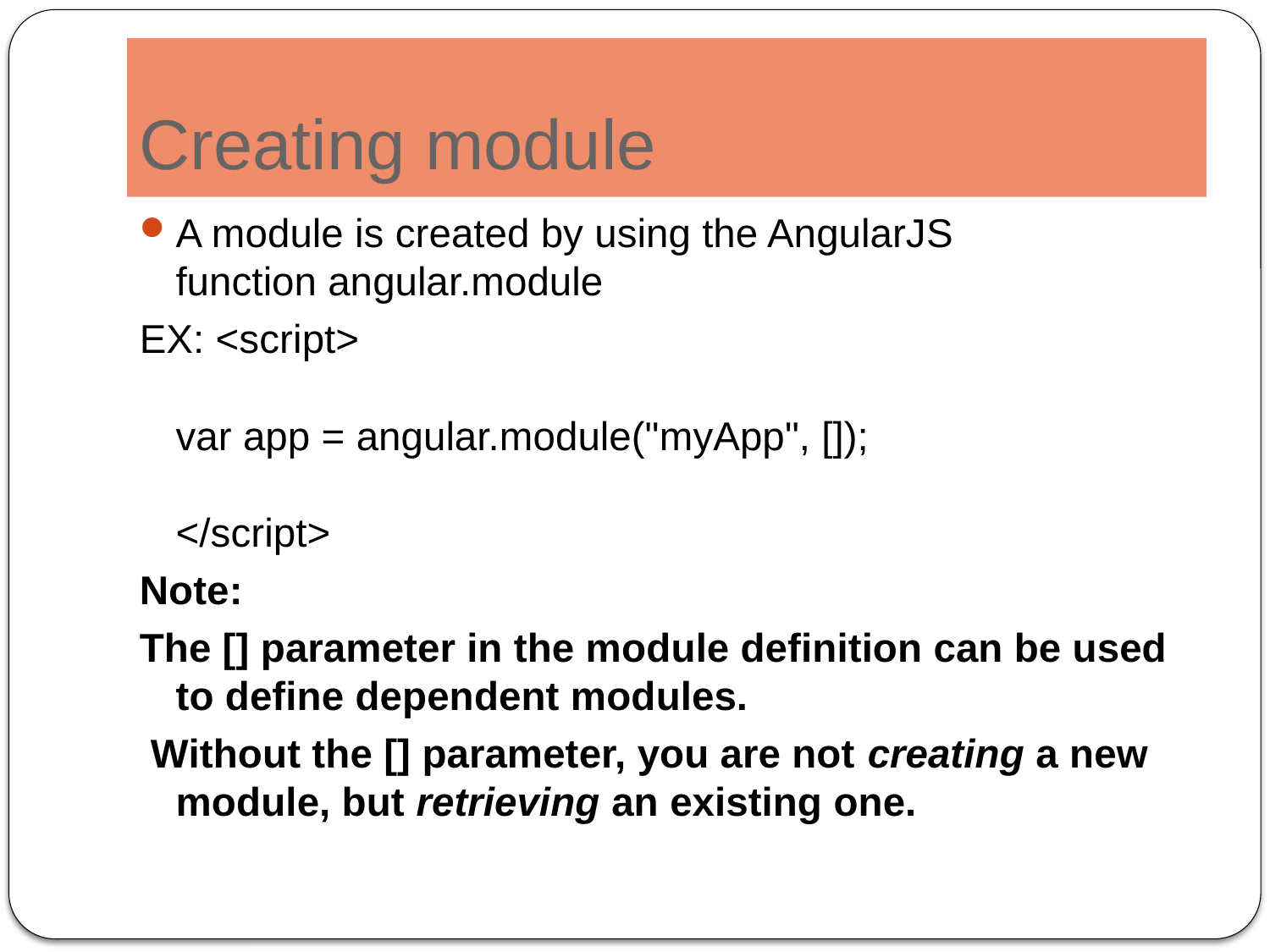

# Creating module
A module is created by using the AngularJS function angular.module
EX: <script>
var app = angular.module("myApp", []); 
</script>
Note:
The [] parameter in the module definition can be used to define dependent modules.
 Without the [] parameter, you are not creating a new module, but retrieving an existing one.